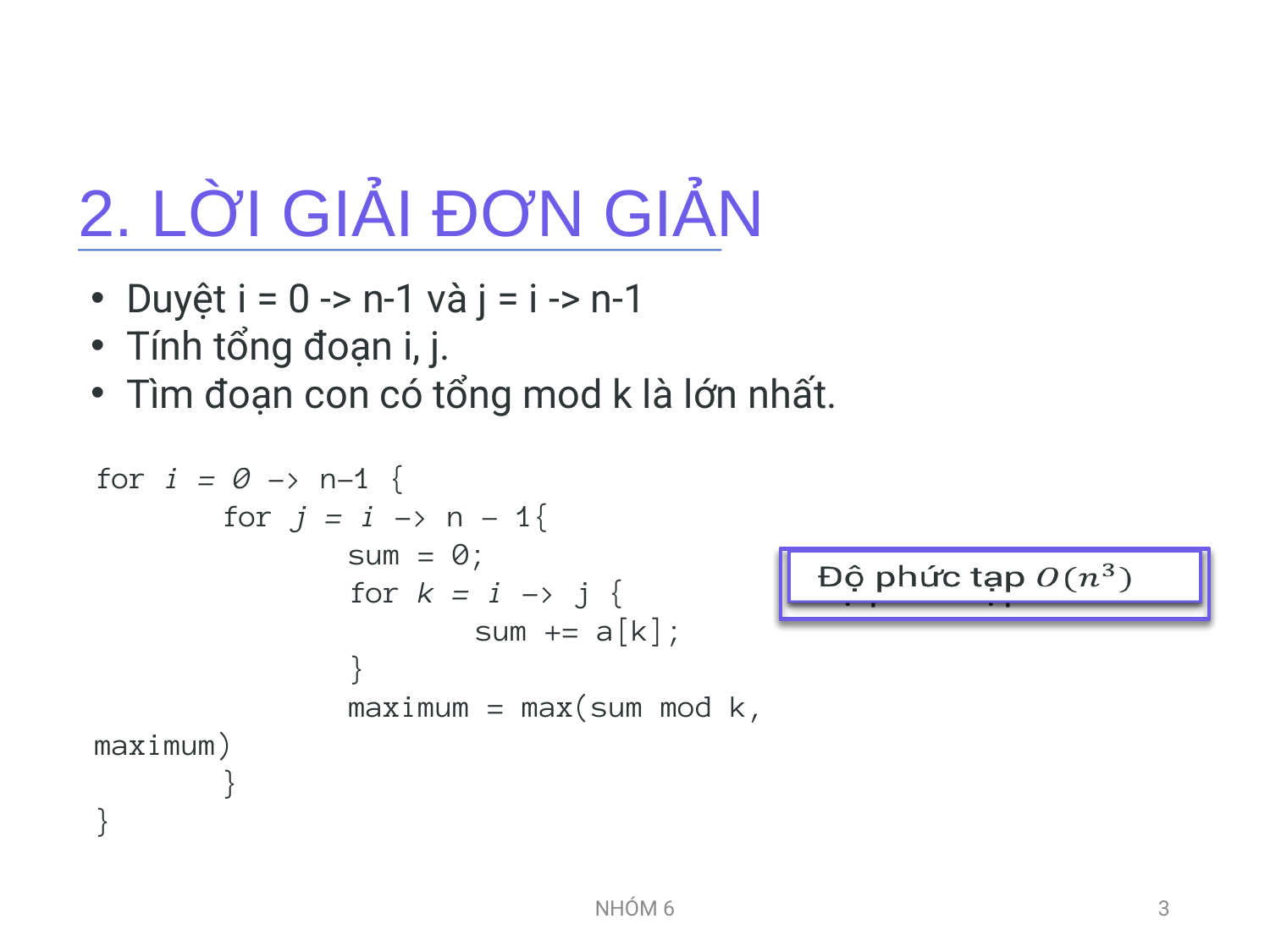

2. lời giải đơn giản

Duyệt i = 0 -> n-1 và j = i -> n-1
Tính tổng đoạn i, j.
Tìm đoạn con có tổng mod k là lớn nhất.
for i = 0 -> n-1 {
	for j = i -> n – 1{
		sum = 0;
		for k = i -> j {
			sum += a[k];
		}
		maximum = max(sum mod k, maximum)
	}
}
Độ phức tạp

NHÓM 6
3